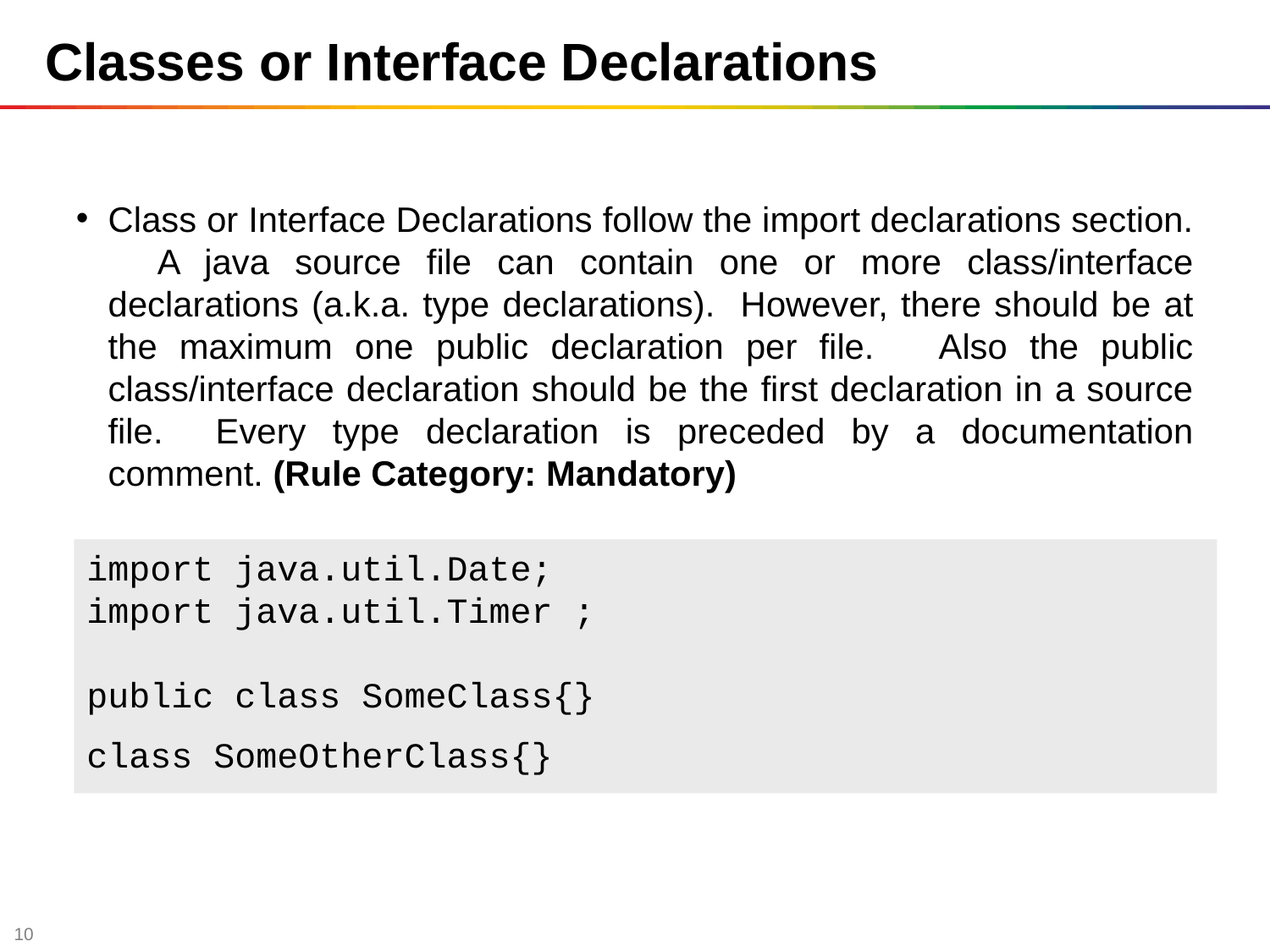

# Classes or Interface Declarations
Class or Interface Declarations follow the import declarations section.   A java source file can contain one or more class/interface declarations (a.k.a. type declarations).  However, there should be at the maximum one public declaration per file.   Also the public class/interface declaration should be the first declaration in a source file.  Every type declaration is preceded by a documentation comment. (Rule Category: Mandatory)

import java.util.Date;
import java.util.Timer ;
public class SomeClass{}
class SomeOtherClass{}